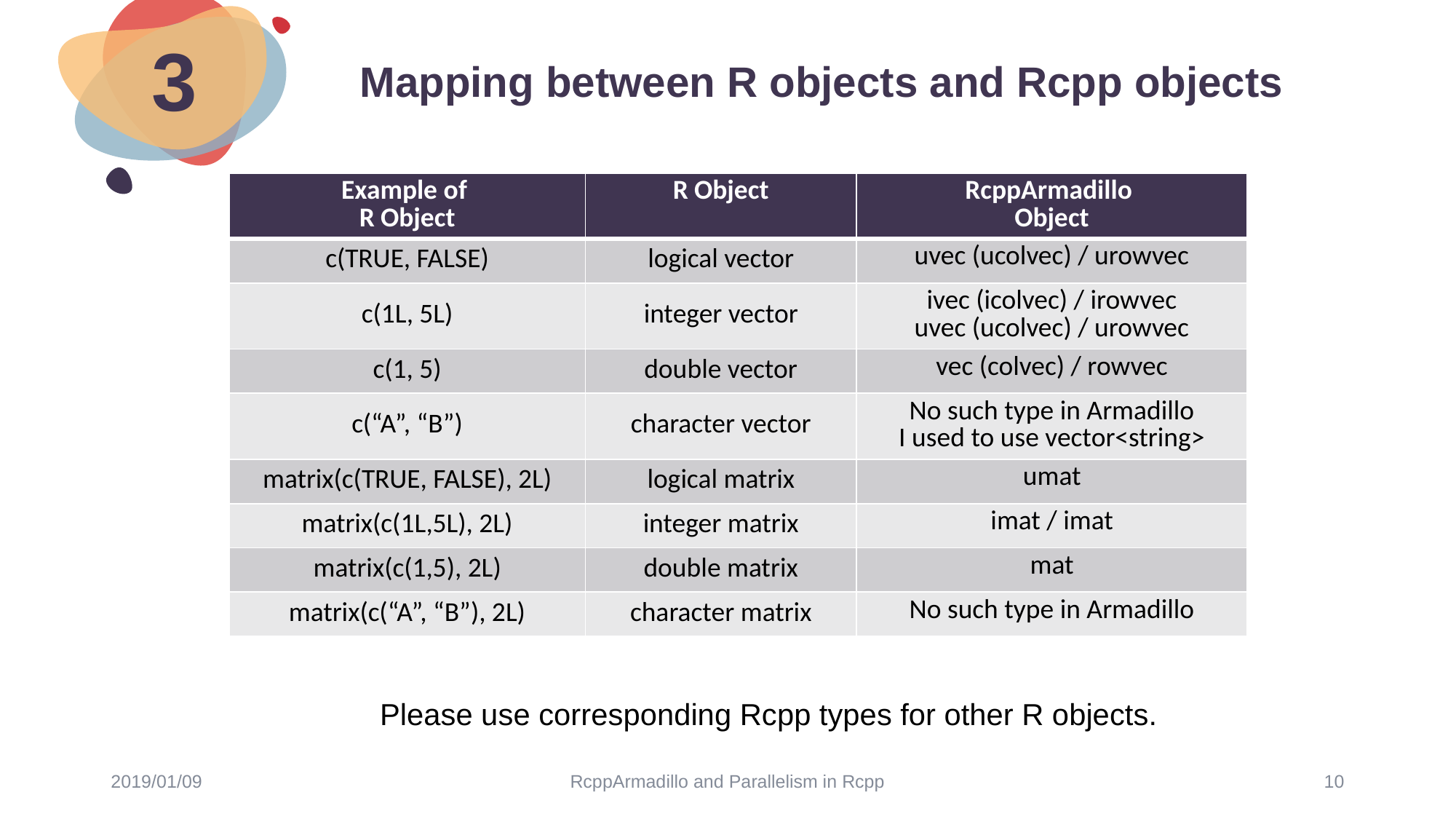

# Mapping between R objects and Rcpp objects
3
| Example of R Object | R Object | RcppArmadillo Object |
| --- | --- | --- |
| c(TRUE, FALSE) | logical vector | uvec (ucolvec) / urowvec |
| c(1L, 5L) | integer vector | ivec (icolvec) / irowvec uvec (ucolvec) / urowvec |
| c(1, 5) | double vector | vec (colvec) / rowvec |
| c(“A”, “B”) | character vector | No such type in Armadillo I used to use vector<string> |
| matrix(c(TRUE, FALSE), 2L) | logical matrix | umat |
| matrix(c(1L,5L), 2L) | integer matrix | imat / imat |
| matrix(c(1,5), 2L) | double matrix | mat |
| matrix(c(“A”, “B”), 2L) | character matrix | No such type in Armadillo |
Please use corresponding Rcpp types for other R objects.
2019/01/09
RcppArmadillo and Parallelism in Rcpp
10